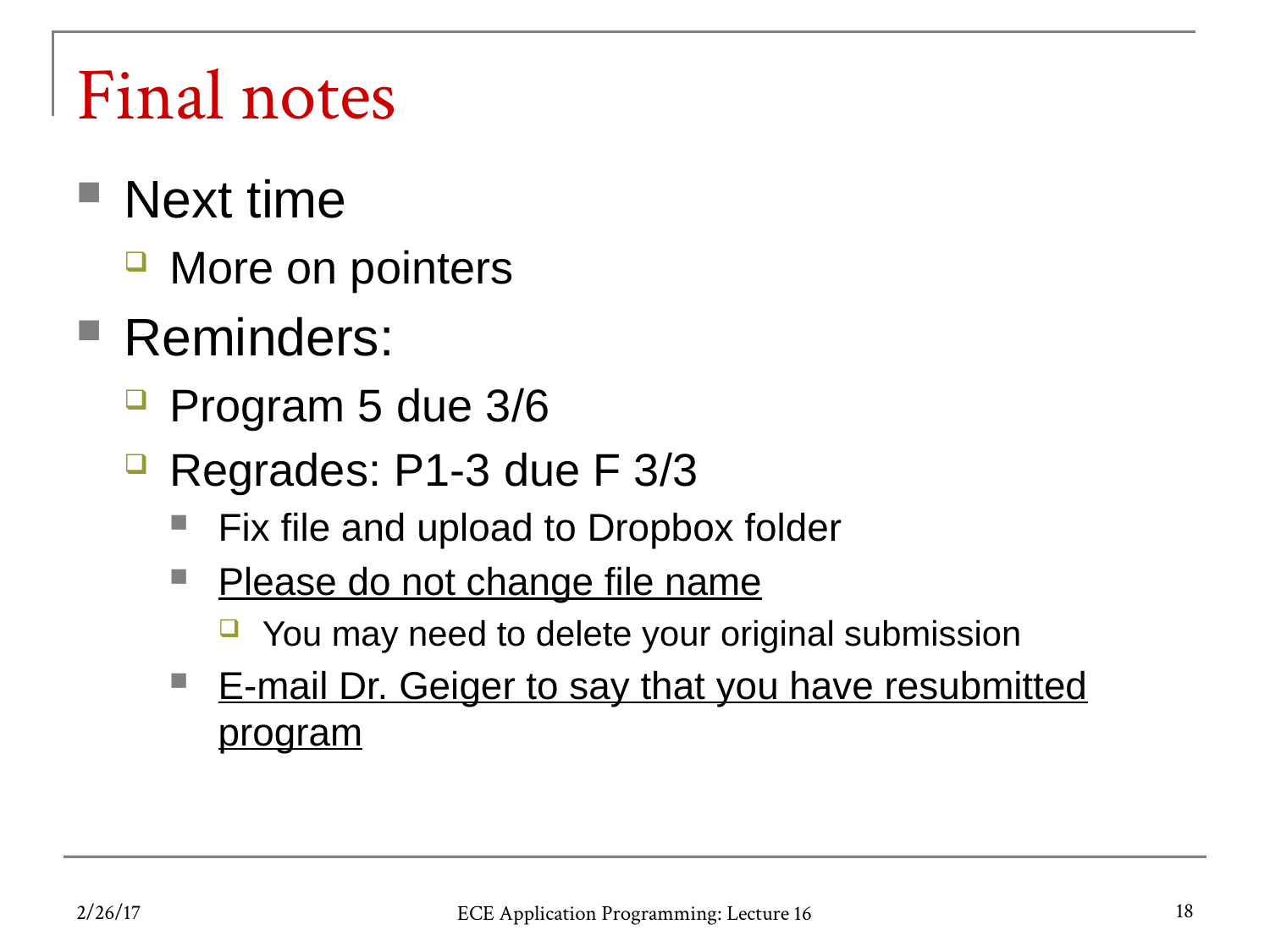

# Final notes
Next time
More on pointers
Reminders:
Program 5 due 3/6
Regrades: P1-3 due F 3/3
Fix file and upload to Dropbox folder
Please do not change file name
You may need to delete your original submission
E-mail Dr. Geiger to say that you have resubmitted program
2/26/17
18
ECE Application Programming: Lecture 16